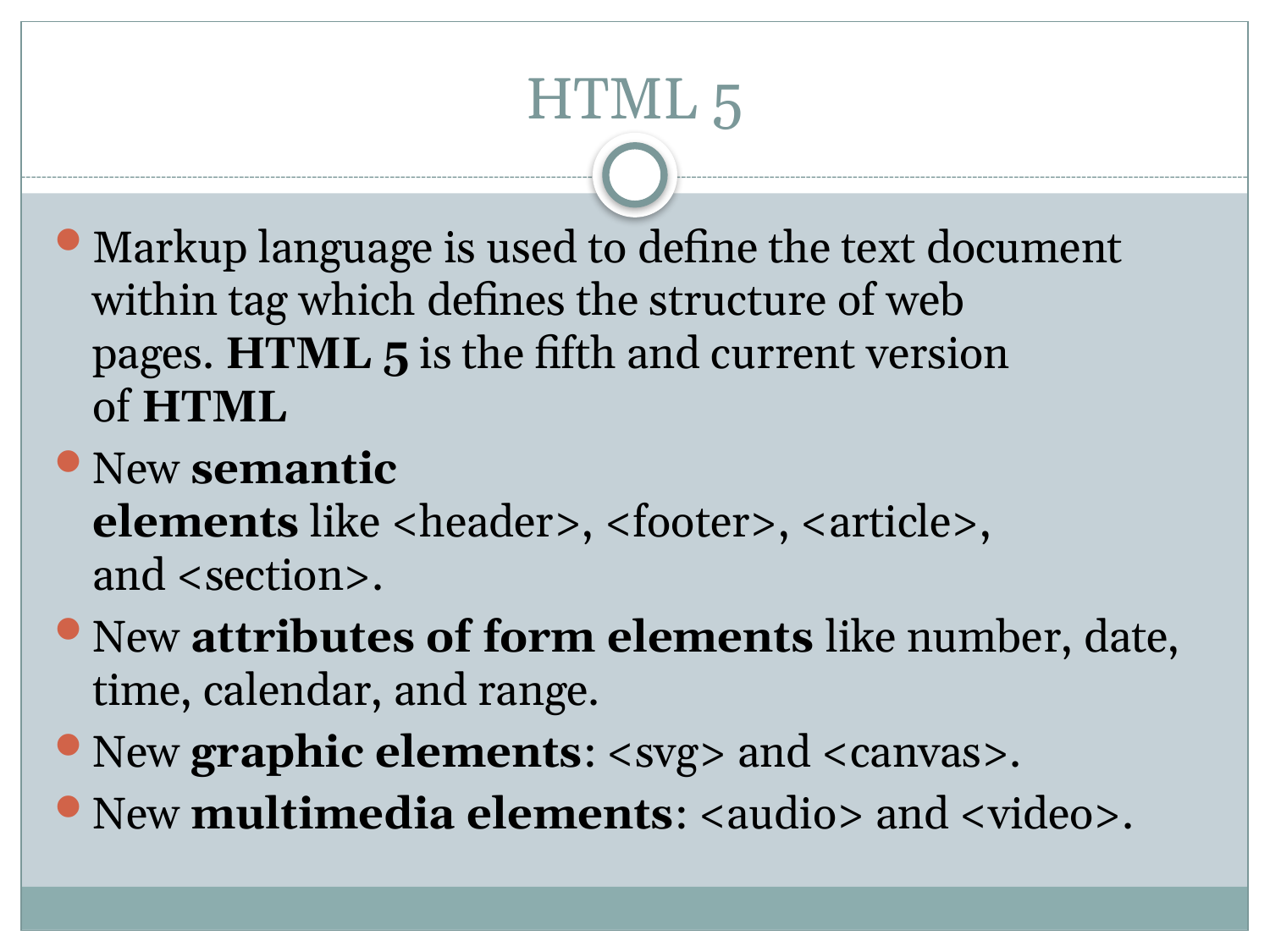

# HTML 5
Markup language is used to define the text document within tag which defines the structure of web pages. HTML 5 is the fifth and current version of HTML
New semantic elements like <header>, <footer>, <article>, and <section>.
New attributes of form elements like number, date, time, calendar, and range.
New graphic elements: <svg> and <canvas>.
New multimedia elements: <audio> and <video>.